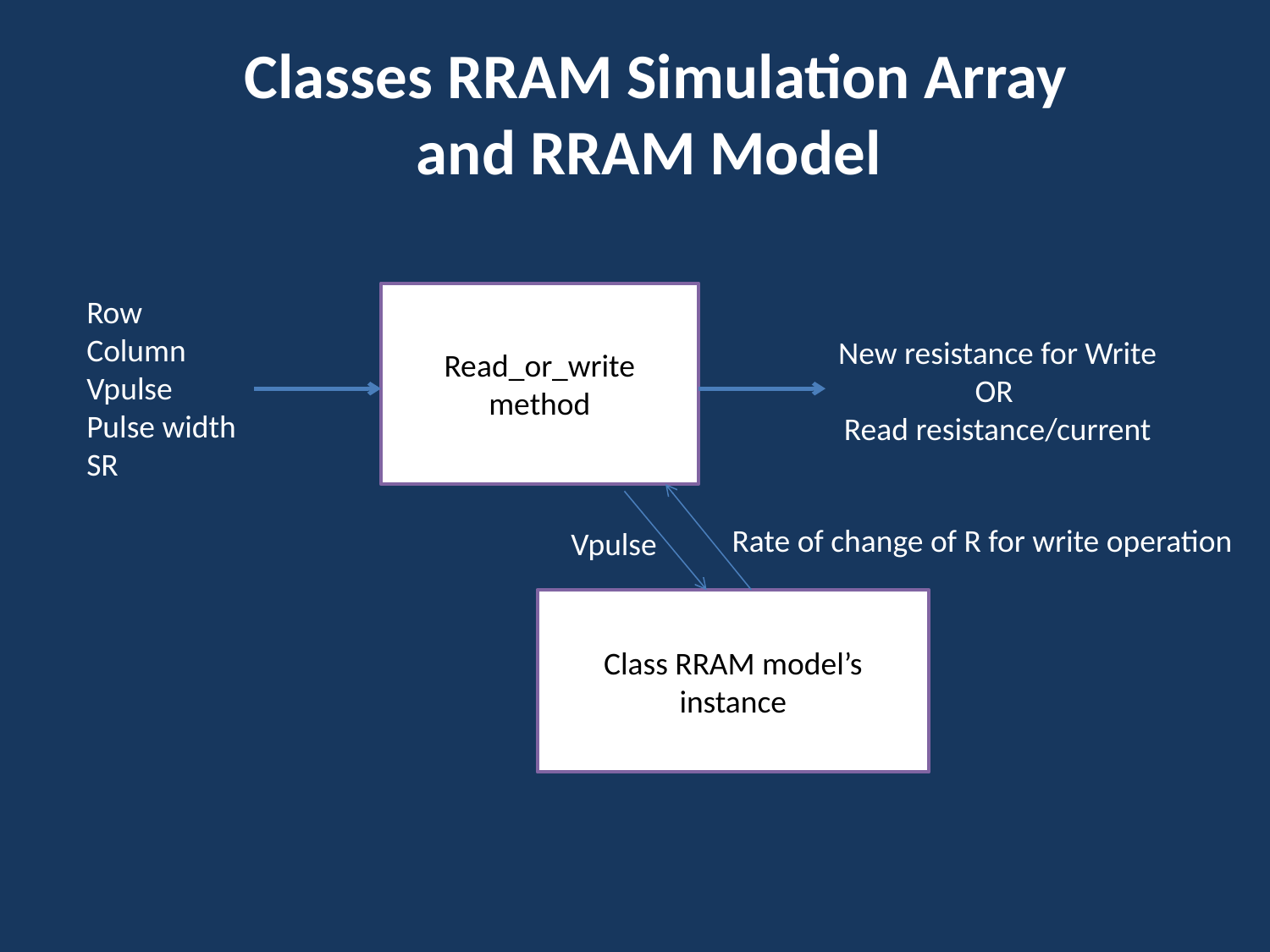

# Classes RRAM Simulation Array and RRAM Model
Read_or_write method
Row
Column
Vpulse
Pulse width
SR
New resistance for Write
OR
Read resistance/current
Rate of change of R for write operation
Vpulse
Class RRAM model’s instance